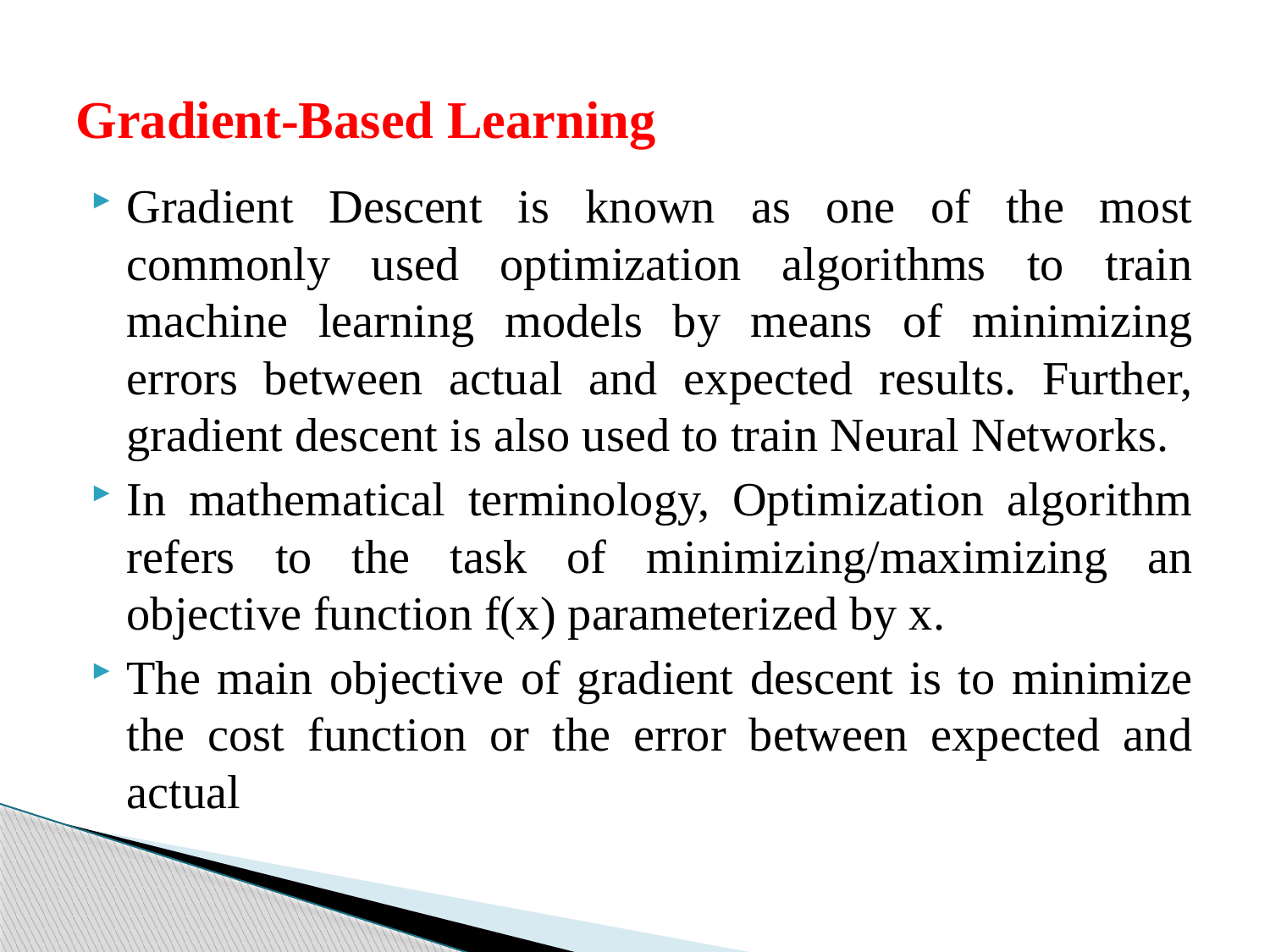

# Gradient-Based Learning
Gradient Descent is known as one of the most commonly used optimization algorithms to train machine learning models by means of minimizing errors between actual and expected results. Further, gradient descent is also used to train Neural Networks.
In mathematical terminology, Optimization algorithm refers to the task of minimizing/maximizing an objective function f(x) parameterized by x.
The main objective of gradient descent is to minimize the cost function or the error between expected and actual